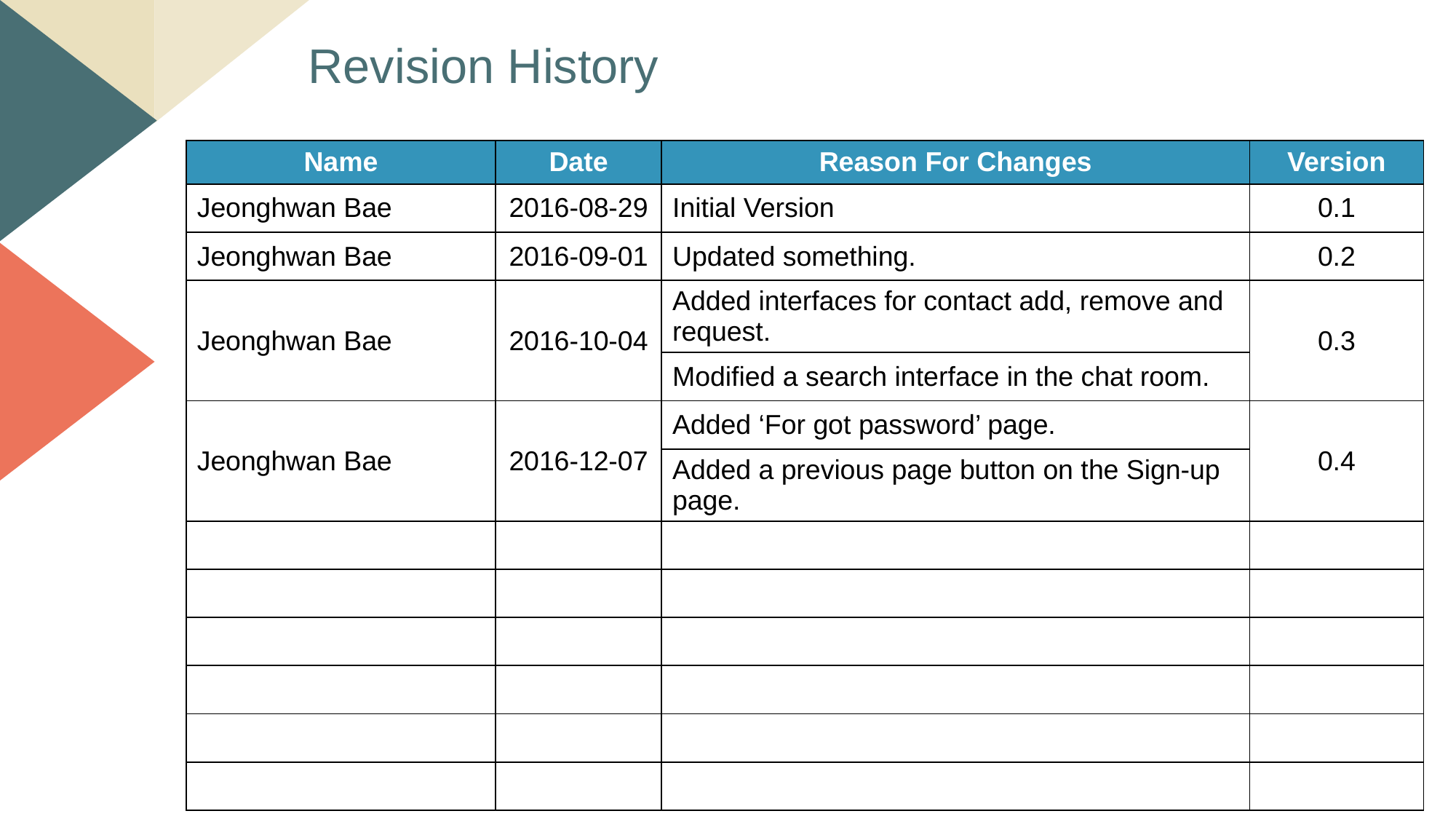

Revision History
| Name | Date | Reason For Changes | Version |
| --- | --- | --- | --- |
| Jeonghwan Bae | 2016-08-29 | Initial Version | 0.1 |
| Jeonghwan Bae | 2016-09-01 | Updated something. | 0.2 |
| Jeonghwan Bae | 2016-10-04 | Added interfaces for contact add, remove and request. | 0.3 |
|  |  | Modified a search interface in the chat room. |  |
| Jeonghwan Bae | 2016-12-07 | Added ‘For got password’ page. | 0.4 |
|  |  | Added a previous page button on the Sign-up page. |  |
|  |  |  |  |
|  |  |  |  |
|  |  |  |  |
|  |  |  |  |
|  |  |  |  |
|  |  |  |  |